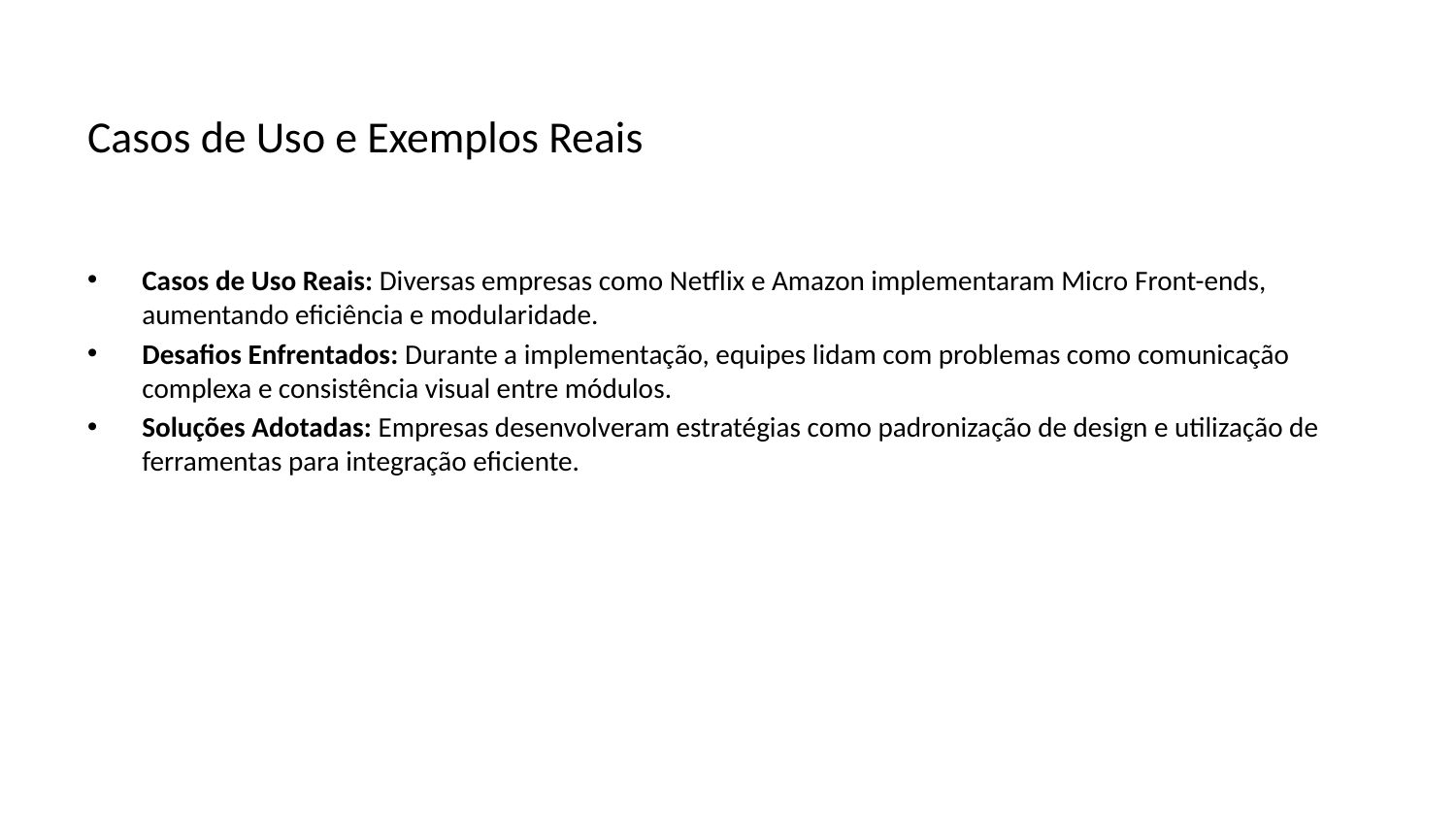

# Casos de Uso e Exemplos Reais
Casos de Uso Reais: Diversas empresas como Netflix e Amazon implementaram Micro Front-ends, aumentando eficiência e modularidade.
Desafios Enfrentados: Durante a implementação, equipes lidam com problemas como comunicação complexa e consistência visual entre módulos.
Soluções Adotadas: Empresas desenvolveram estratégias como padronização de design e utilização de ferramentas para integração eficiente.